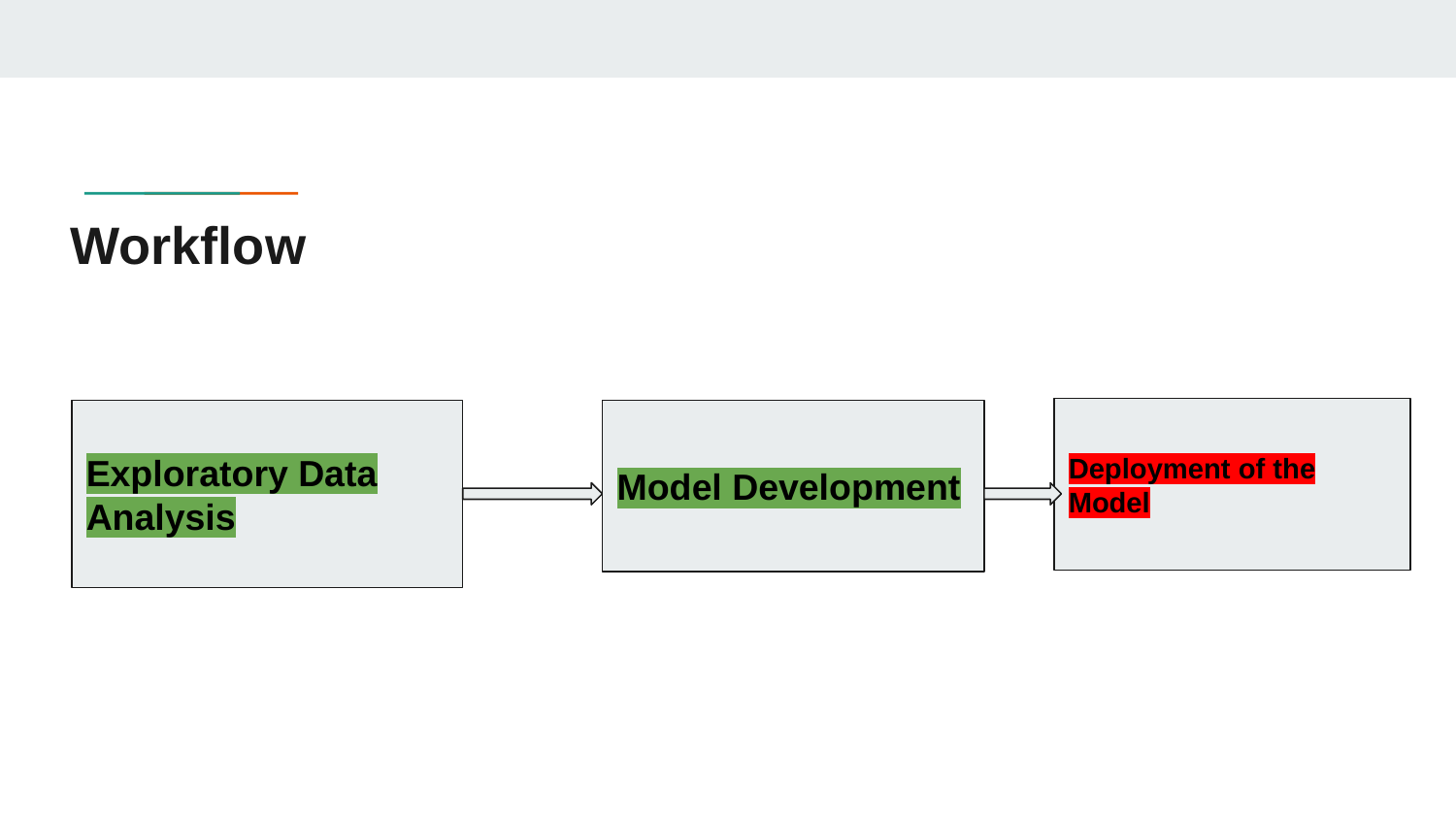

# Workflow
Deployment of the Model
Exploratory Data Analysis
Model Development